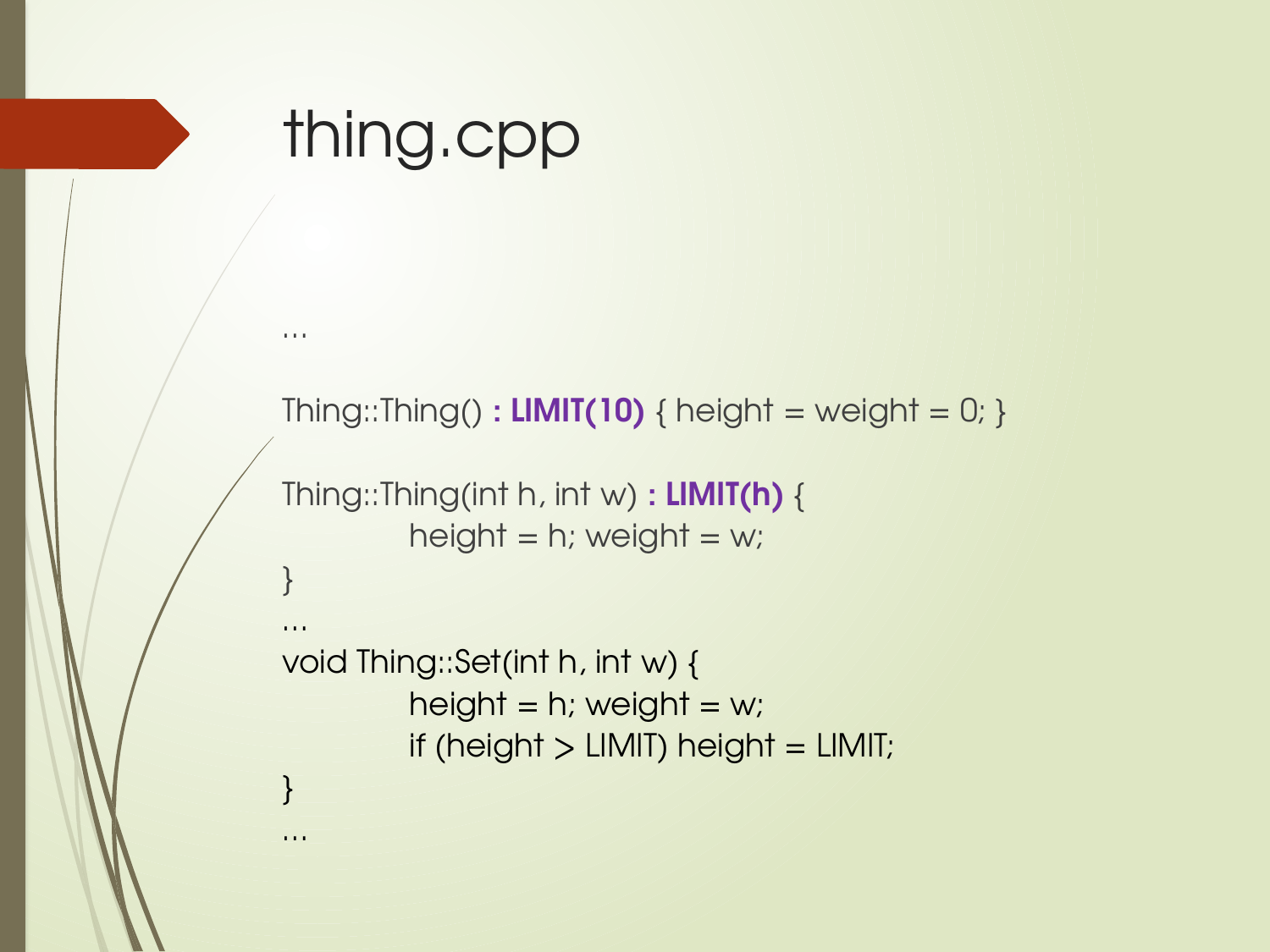

# thing.cpp
…

Thing::Thing() : LIMIT(10) { height = weight = 0; }

Thing::Thing(int h, int w) : LIMIT(h) {
	height = h; weight = w;
}
…
void Thing::Set(int h, int w) {
	height = h; weight = w;
	if (height > LIMIT) height = LIMIT;
}
…